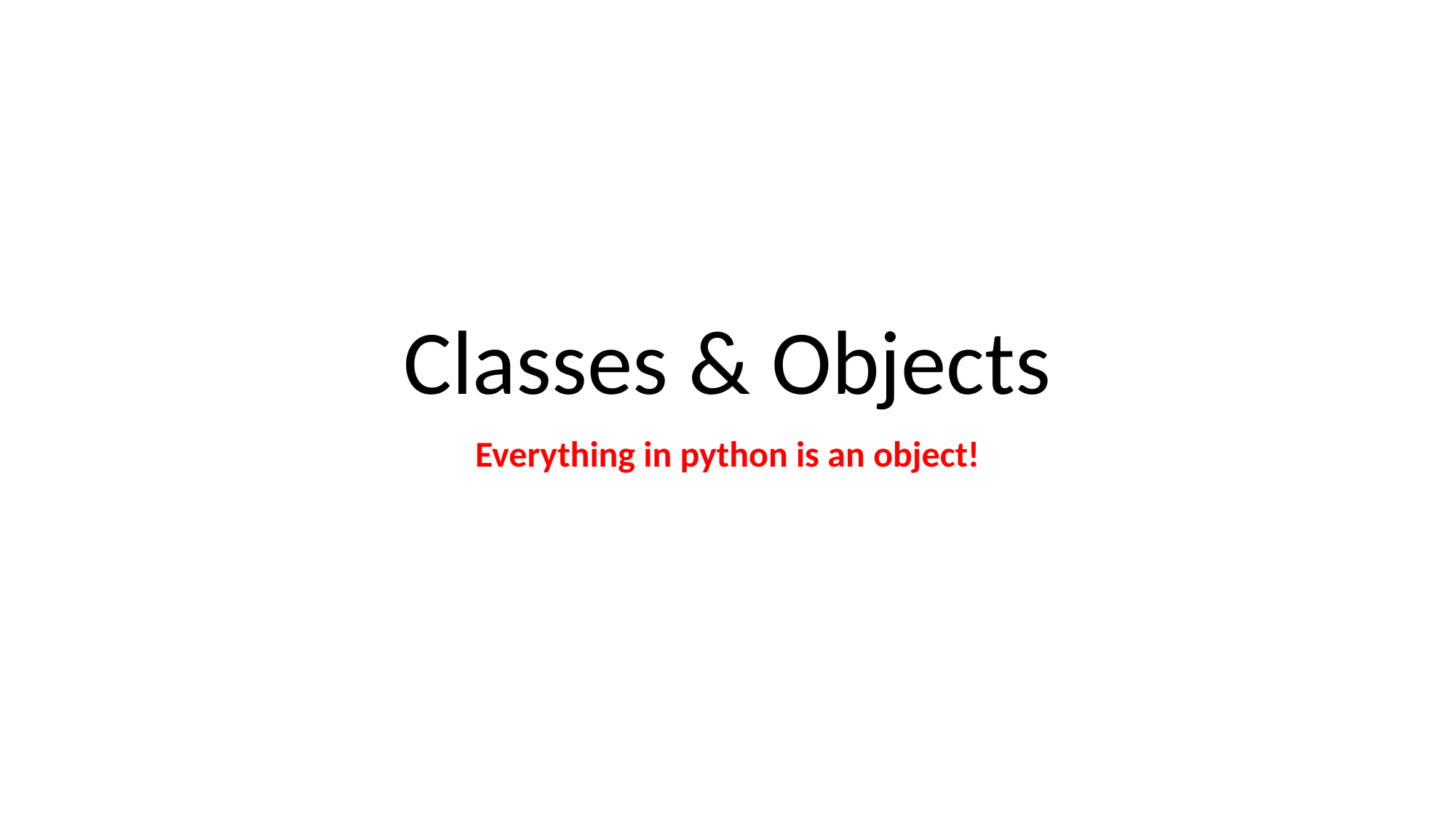

# Classes & Objects
Everything in python is an object!